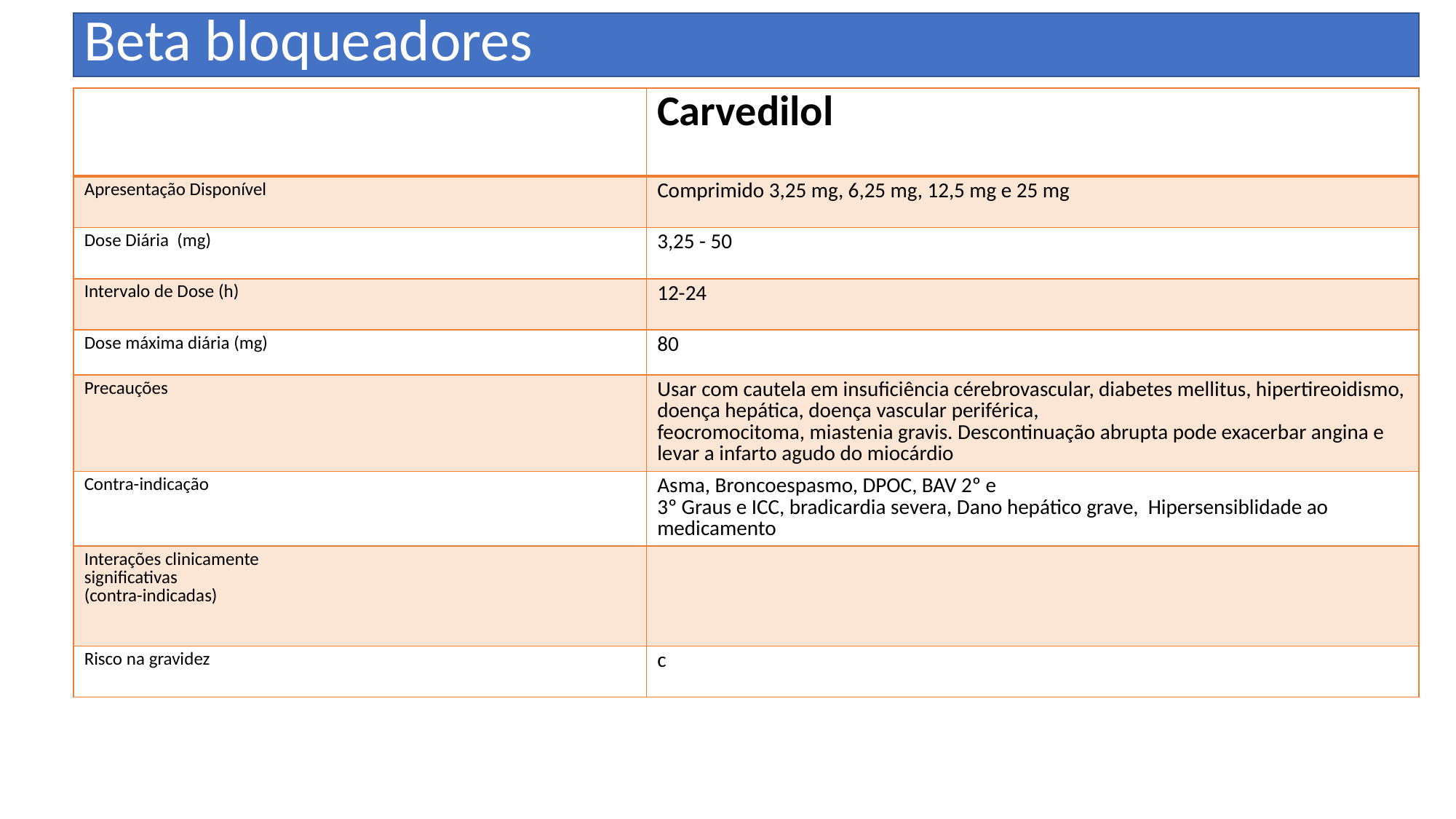

Beta bloqueadores
|  | Carvedilol |
| --- | --- |
| Apresentação Disponível | Comprimido 3,25 mg, 6,25 mg, 12,5 mg e 25 mg |
| Dose Diária (mg) | 3,25 - 50 |
| Intervalo de Dose (h) | 12-24 |
| Dose máxima diária (mg) | 80 |
| Precauções | Usar com cautela em insuficiência cérebrovascular, diabetes mellitus, hipertireoidismo, doença hepática, doença vascular periférica, feocromocitoma, miastenia gravis. Descontinuação abrupta pode exacerbar angina e levar a infarto agudo do miocárdio |
| Contra-indicação | Asma, Broncoespasmo, DPOC, BAV 2º e 3º Graus e ICC, bradicardia severa, Dano hepático grave, Hipersensiblidade ao medicamento |
| Interações clinicamente significativas (contra-indicadas) |  |
| Risco na gravidez | c |